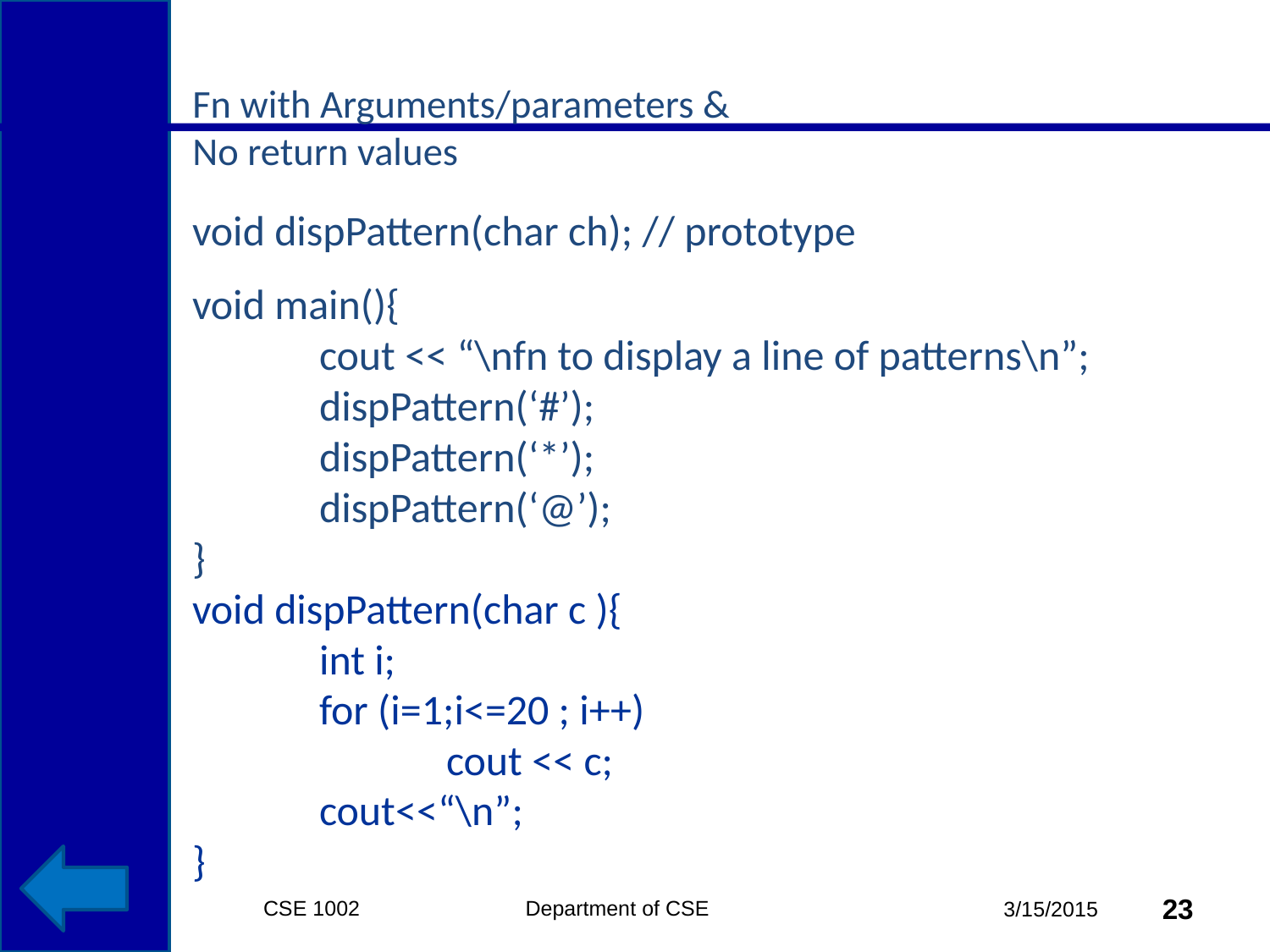

# Fn with Arguments/parameters & No return values
void dispPattern(char ch); // prototype

void main(){
	cout << “\nfn to display a line of patterns\n”;
  	dispPattern(‘#’);
  	dispPattern(‘*’);
  	dispPattern(‘@’);
}
void dispPattern(char c ){
	int i;
      	for (i=1;i<=20 ; i++)
      		cout << c;
  	cout<<“\n”;
}

CSE 1002                            Department of CSE
23
3/15/2015